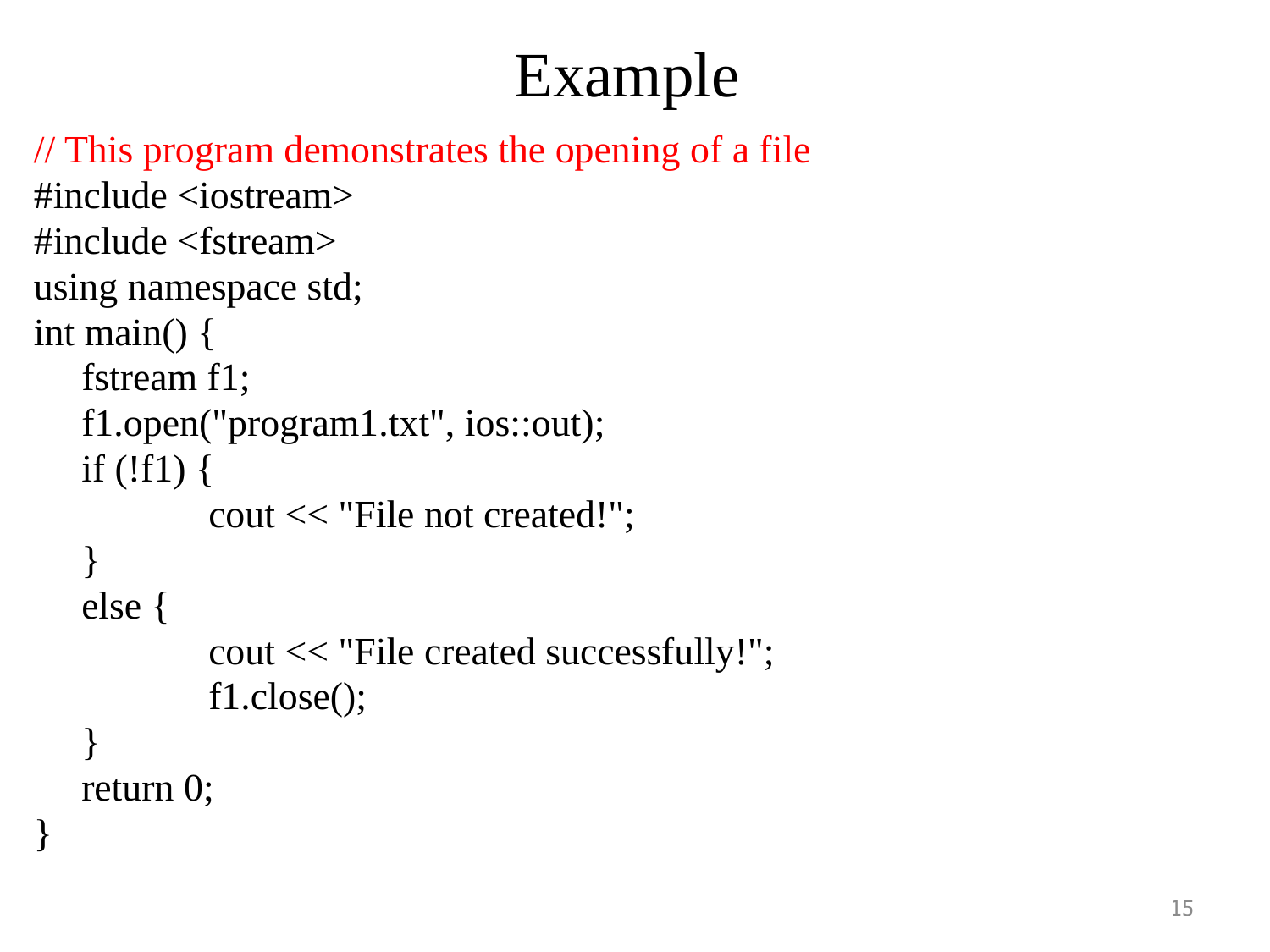

# Example
// This program demonstrates the opening of a file
#include <iostream>
#include <fstream>
using namespace std;
int main() {
	fstream f1;
	f1.open("program1.txt", ios::out);
	if (!f1) {
		cout << "File not created!";
	}
	else {
		cout << "File created successfully!";
		f1.close();
	}
	return 0;
}
15